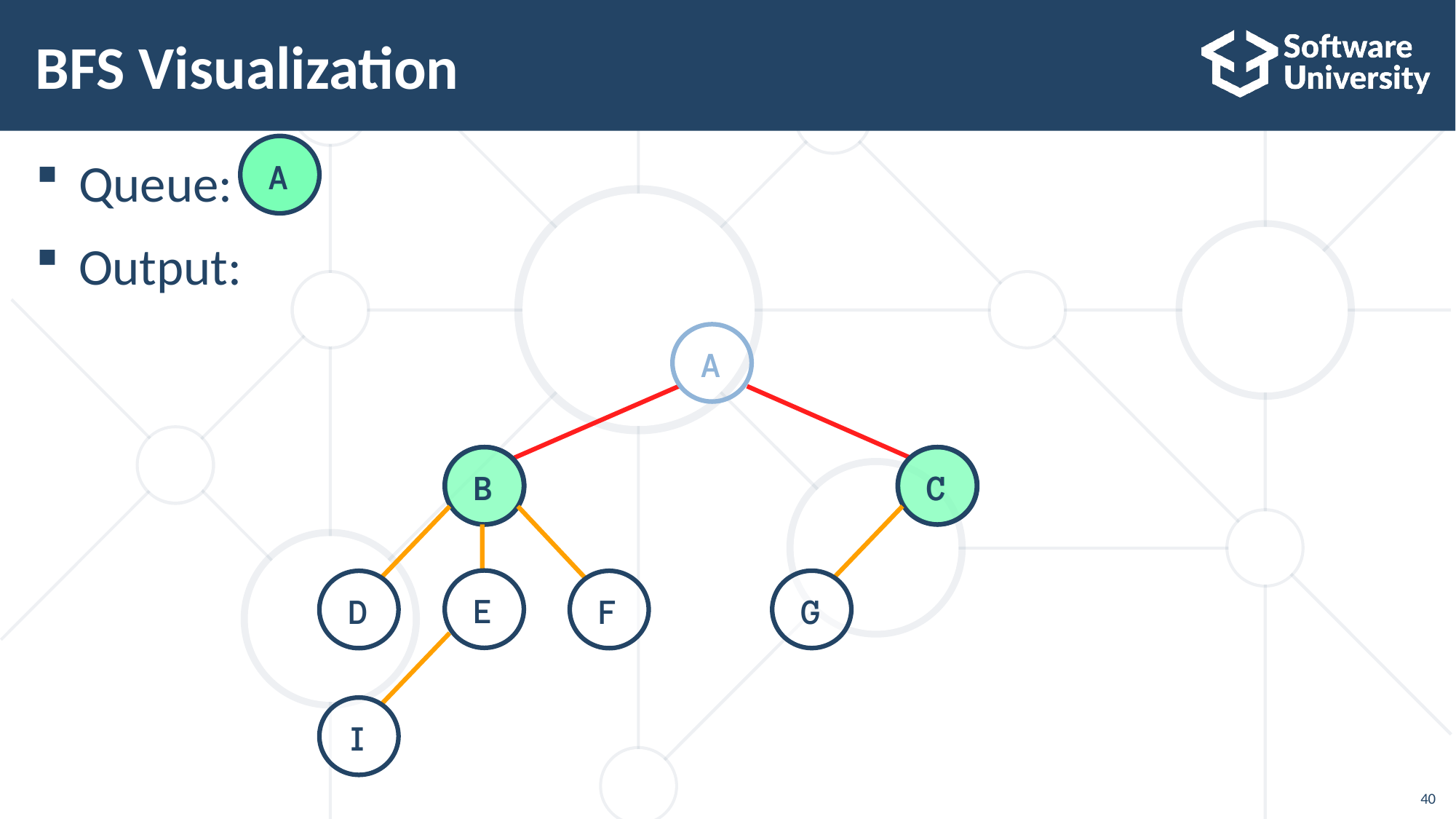

Queue:
Output:
# BFS Visualization
A
A

B
C
B
C

E
G
D
F

I
40